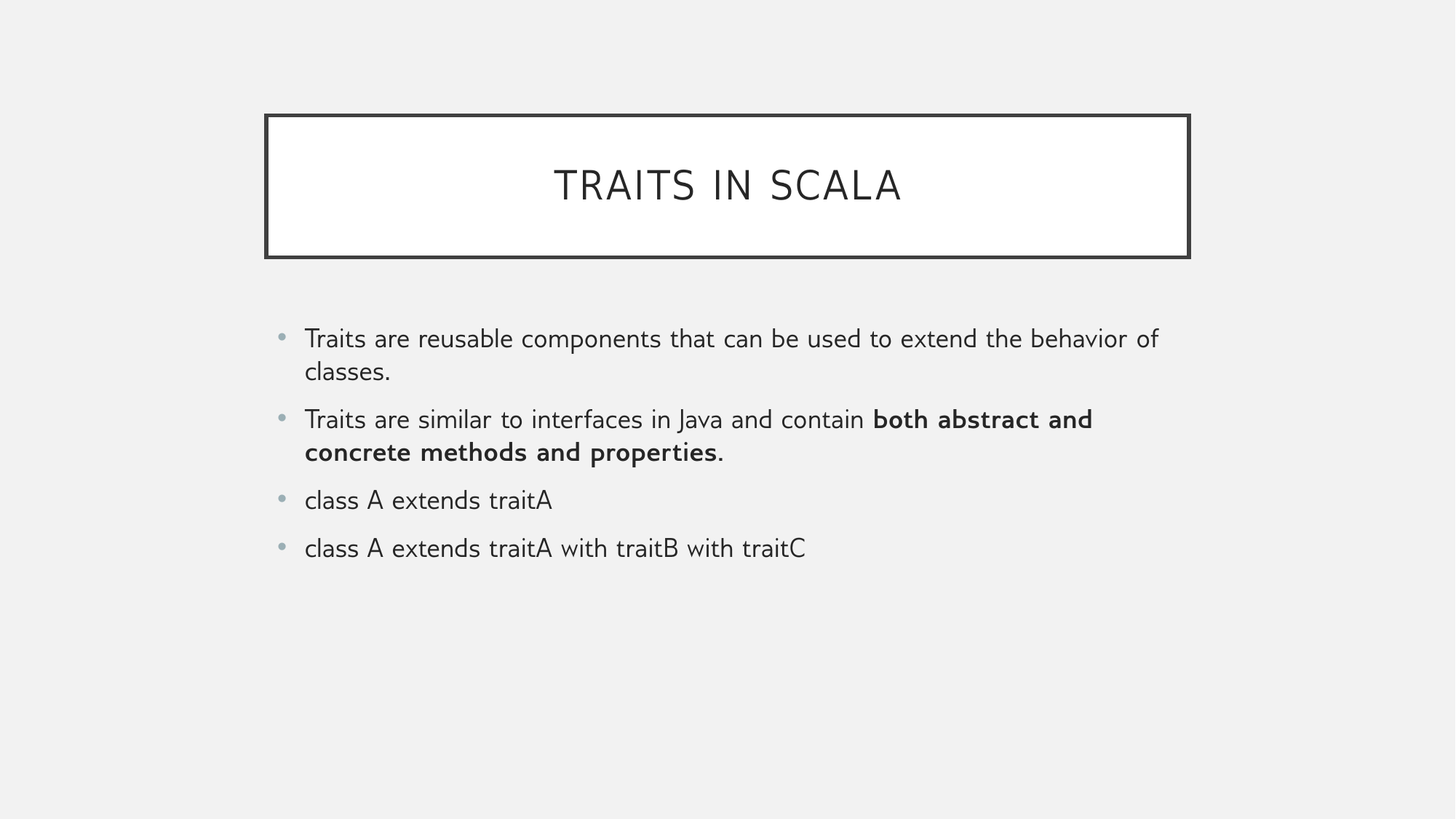

# TRAITS In Scala
Traits are reusable components that can be used to extend the behavior of classes.
Traits are similar to interfaces in Java and contain both abstract and concrete methods and properties.
class A extends traitA
class A extends traitA with traitB with traitC